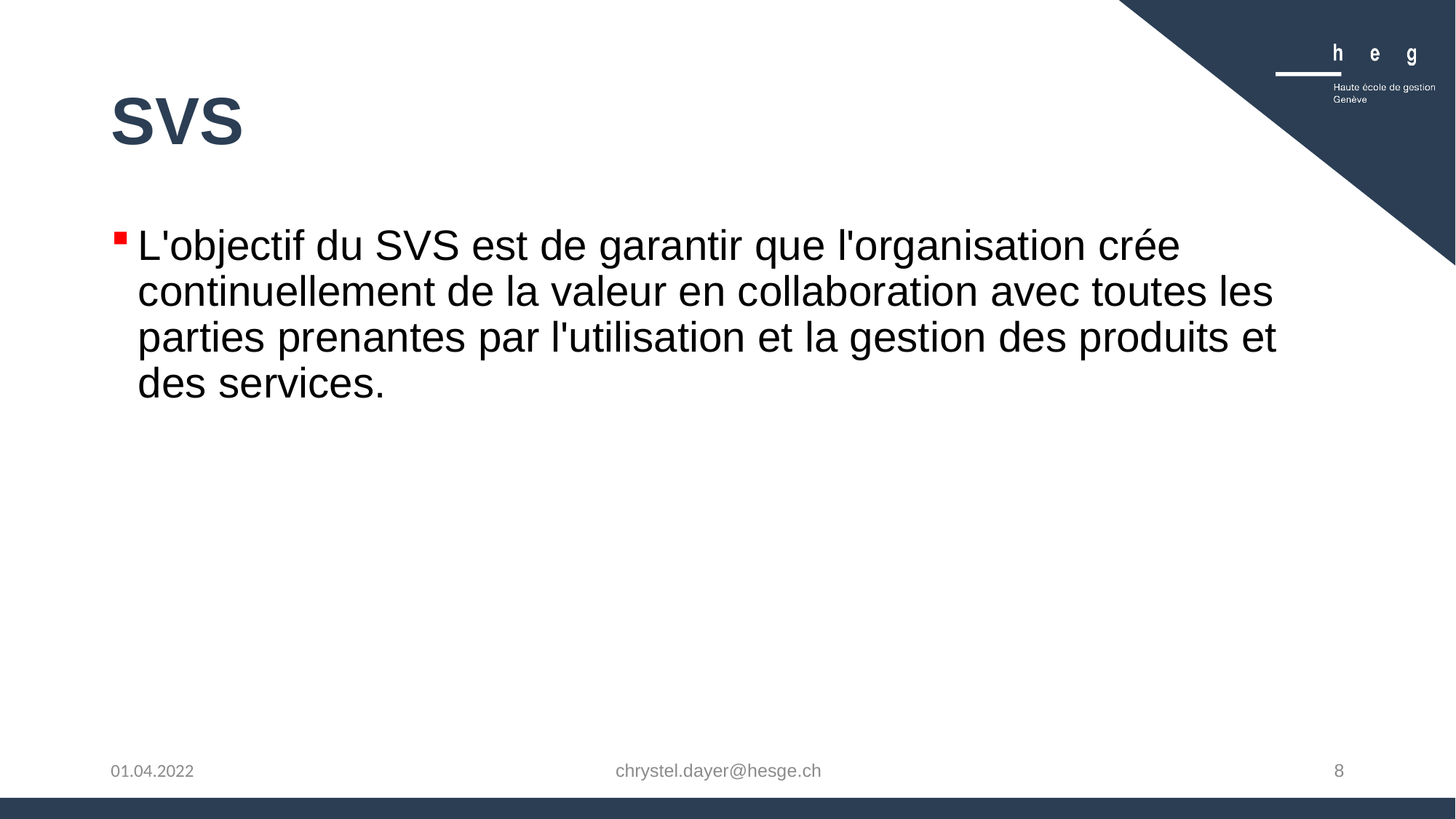

# SVS
L'objectif du SVS est de garantir que l'organisation crée continuellement de la valeur en collaboration avec toutes les parties prenantes par l'utilisation et la gestion des produits et des services.
chrystel.dayer@hesge.ch
8